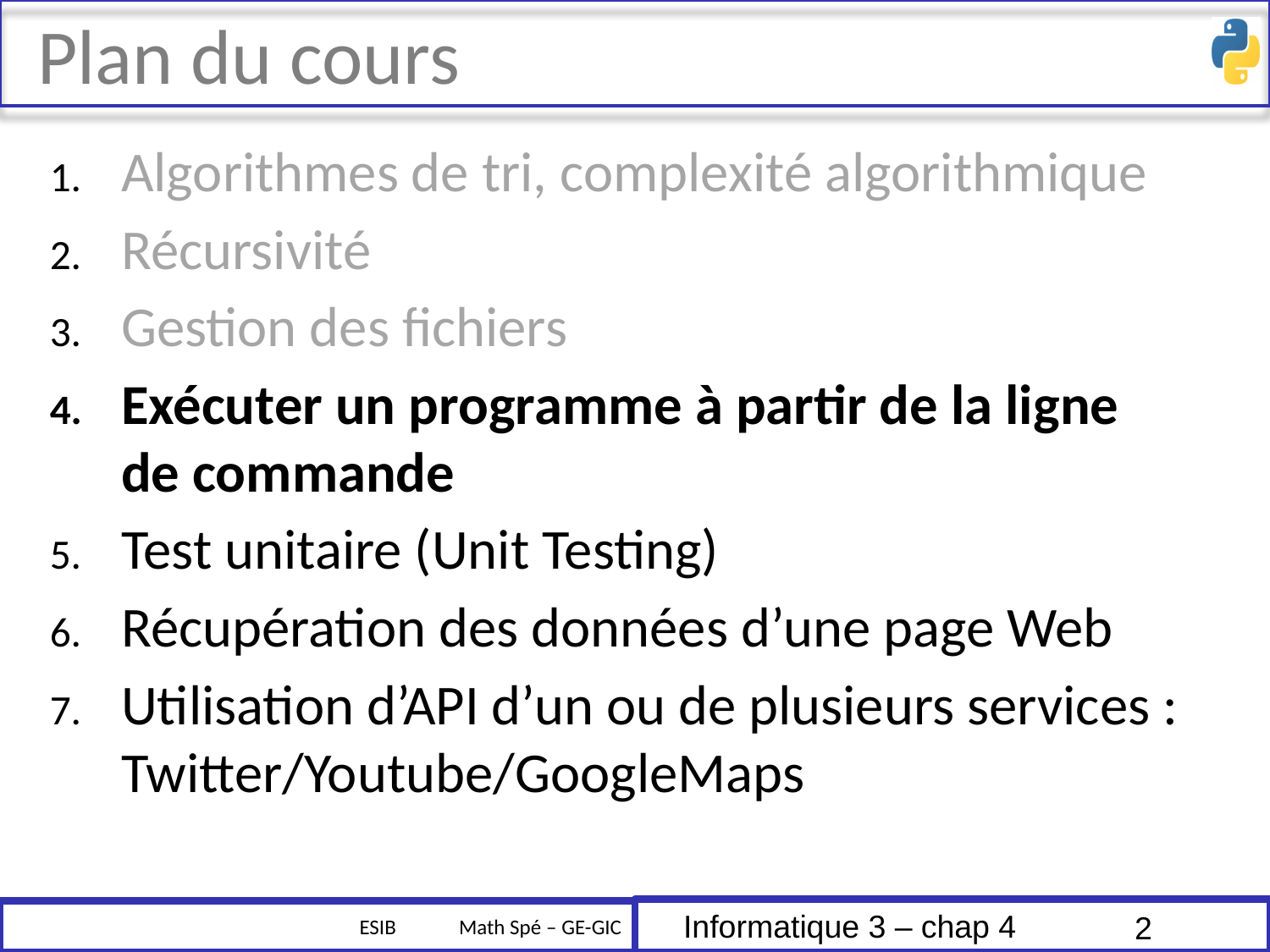

# Plan du cours
Algorithmes de tri, complexité algorithmique
Récursivité
Gestion des fichiers
Exécuter un programme à partir de la ligne de commande
Test unitaire (Unit Testing)
Récupération des données d’une page Web
Utilisation d’API d’un ou de plusieurs services : Twitter/Youtube/GoogleMaps
2